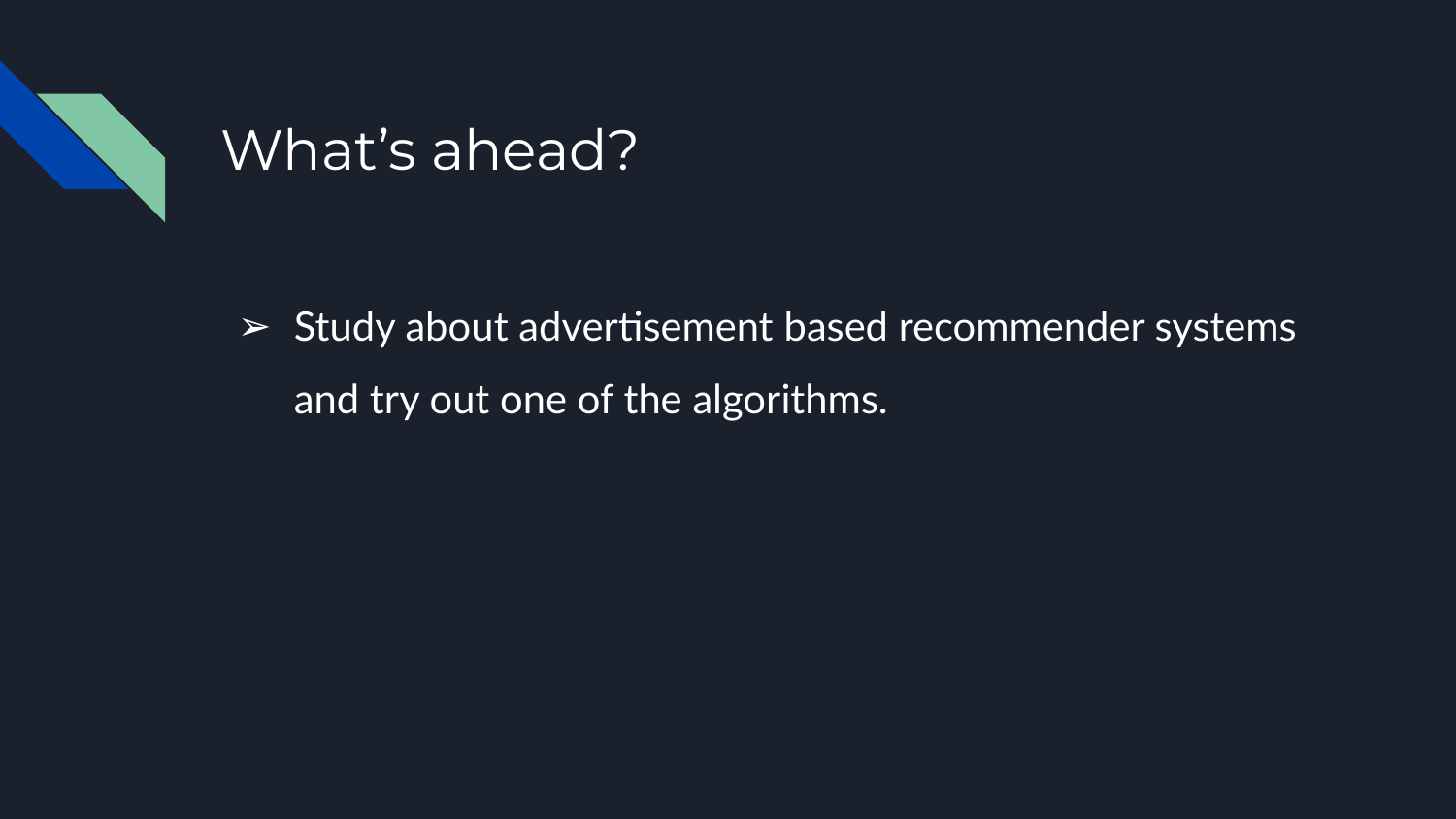

# What’s ahead?
Study about advertisement based recommender systems and try out one of the algorithms.